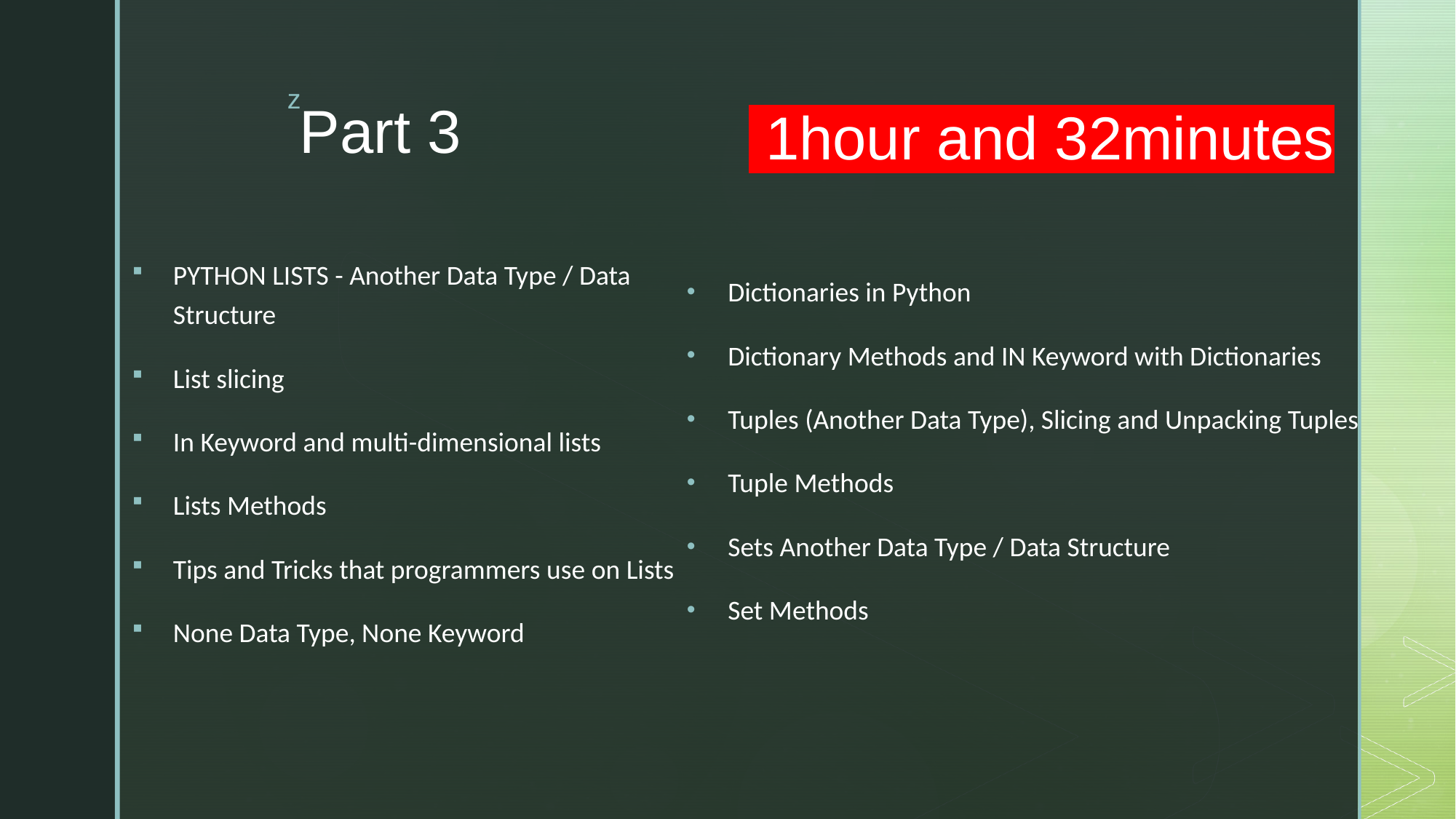

1hour and 32minutes
# Part 3
PYTHON LISTS - Another Data Type / Data Structure
List slicing
In Keyword and multi-dimensional lists
Lists Methods
Tips and Tricks that programmers use on Lists
None Data Type, None Keyword

Dictionaries in Python
Dictionary Methods and IN Keyword with Dictionaries
Tuples (Another Data Type), Slicing and Unpacking Tuples
Tuple Methods
Sets Another Data Type / Data Structure
Set Methods